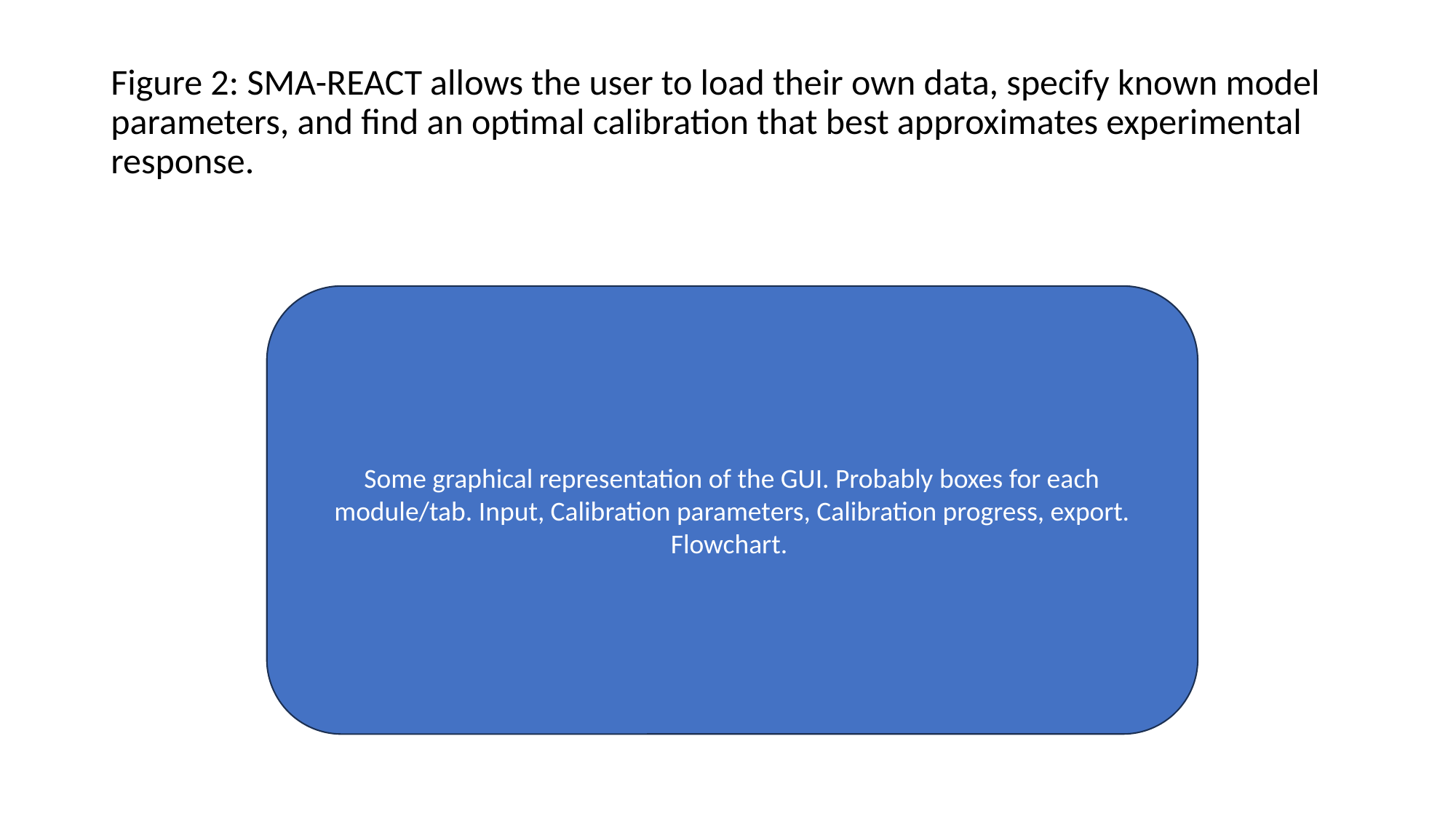

# Figure 2: SMA-REACT allows the user to load their own data, specify known model parameters, and find an optimal calibration that best approximates experimental response.
Some graphical representation of the GUI. Probably boxes for each module/tab. Input, Calibration parameters, Calibration progress, export. Flowchart.